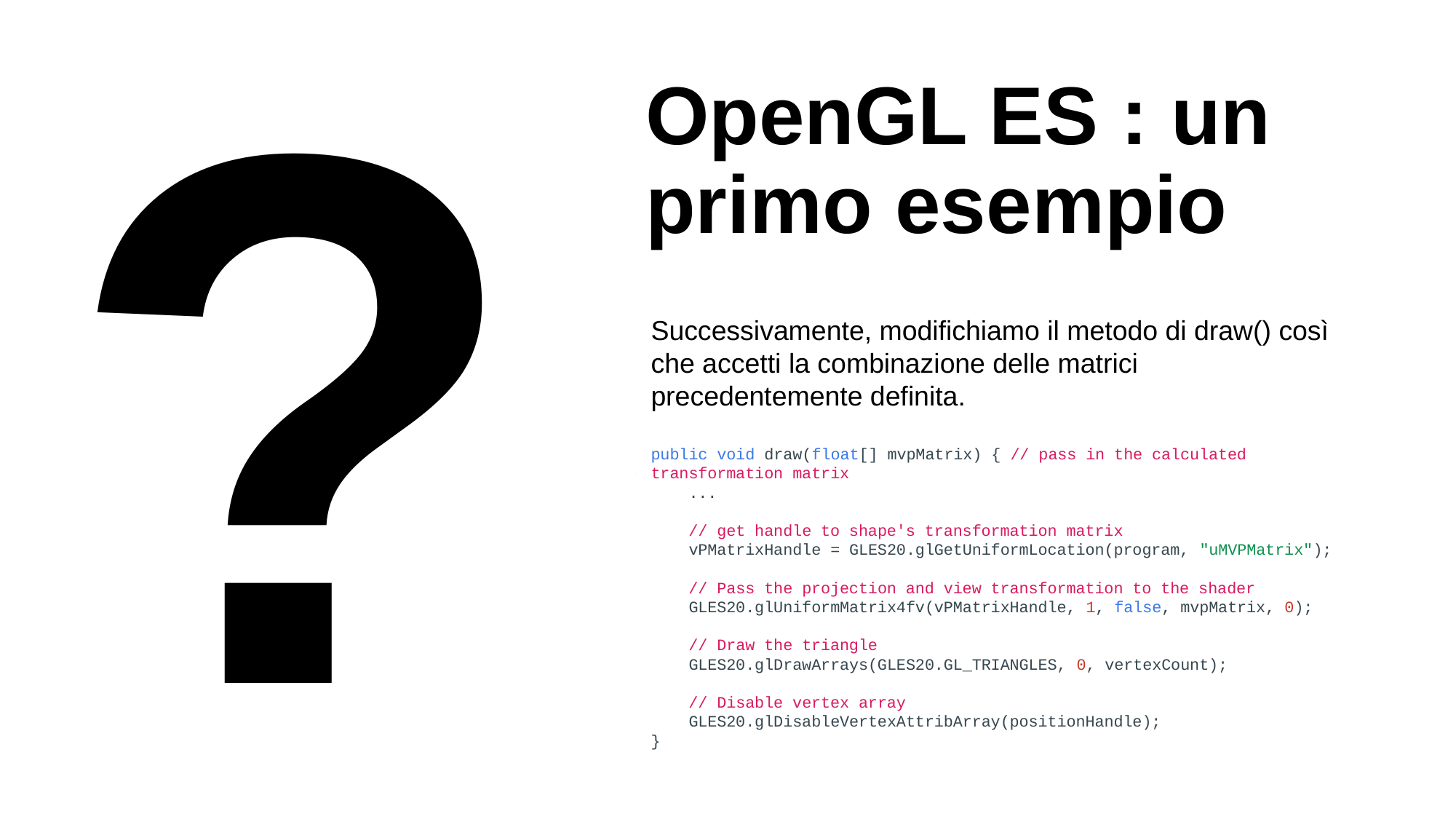

OpenGL ES : un primo esempio
?
Successivamente, modifichiamo il metodo di draw() così che accetti la combinazione delle matrici precedentemente definita.

public void draw(float[] mvpMatrix) { // pass in the calculated transformation matrix
    ...
    // get handle to shape's transformation matrix
    vPMatrixHandle = GLES20.glGetUniformLocation(program, "uMVPMatrix");
    // Pass the projection and view transformation to the shader
    GLES20.glUniformMatrix4fv(vPMatrixHandle, 1, false, mvpMatrix, 0);
    // Draw the triangle
    GLES20.glDrawArrays(GLES20.GL_TRIANGLES, 0, vertexCount);
    // Disable vertex array
    GLES20.glDisableVertexAttribArray(positionHandle);
}